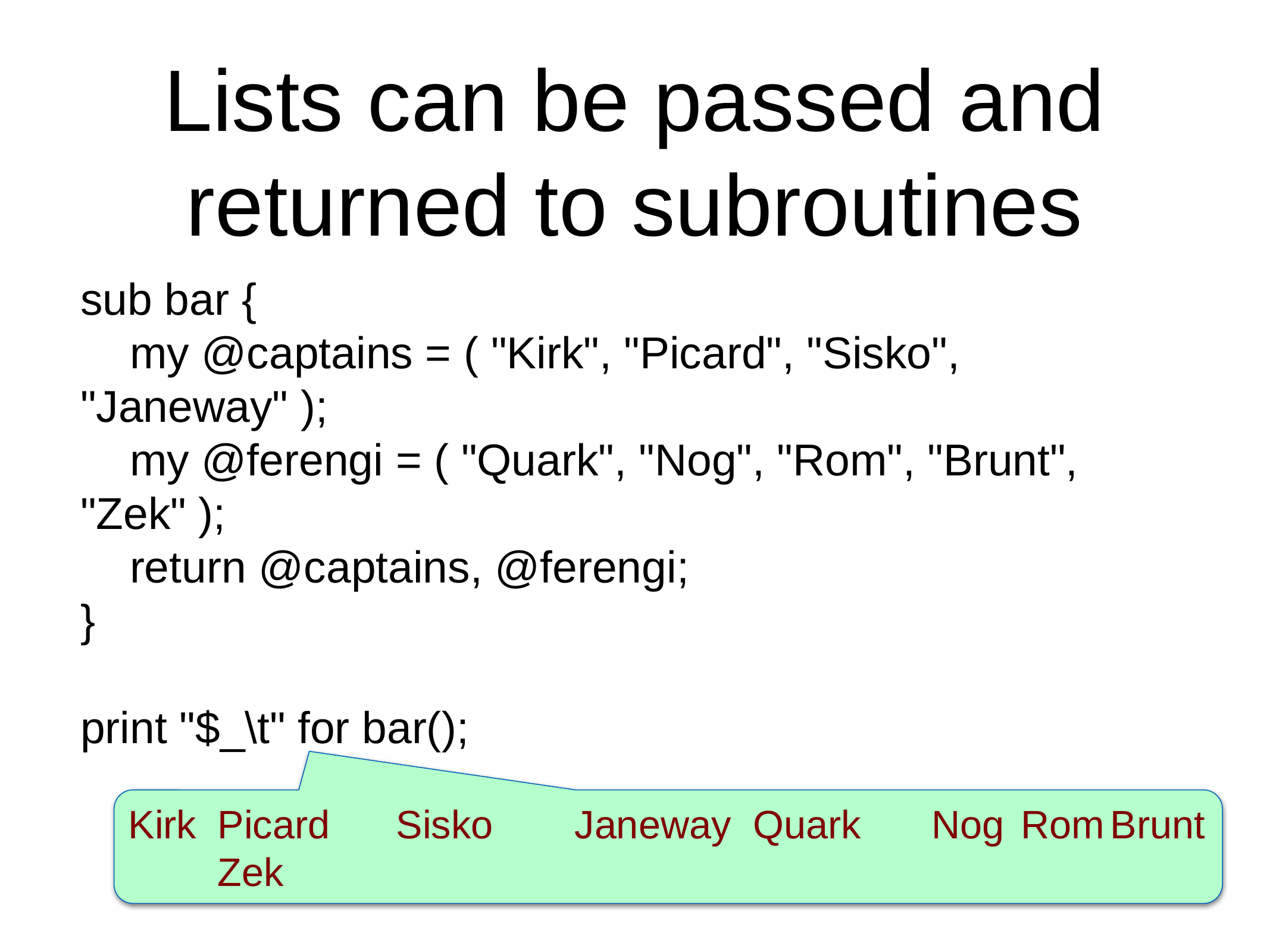

# Lists can be passed and returned to subroutines
sub bar {
    my @captains = ( "Kirk", "Picard", "Sisko", "Janeway" );
    my @ferengi = ( "Quark", "Nog", "Rom", "Brunt", "Zek" );
    return @captains, @ferengi;
}

print "$_\t" for bar();
Kirk	Picard	Sisko	Janeway	Quark	Nog	Rom	Brunt	Zek